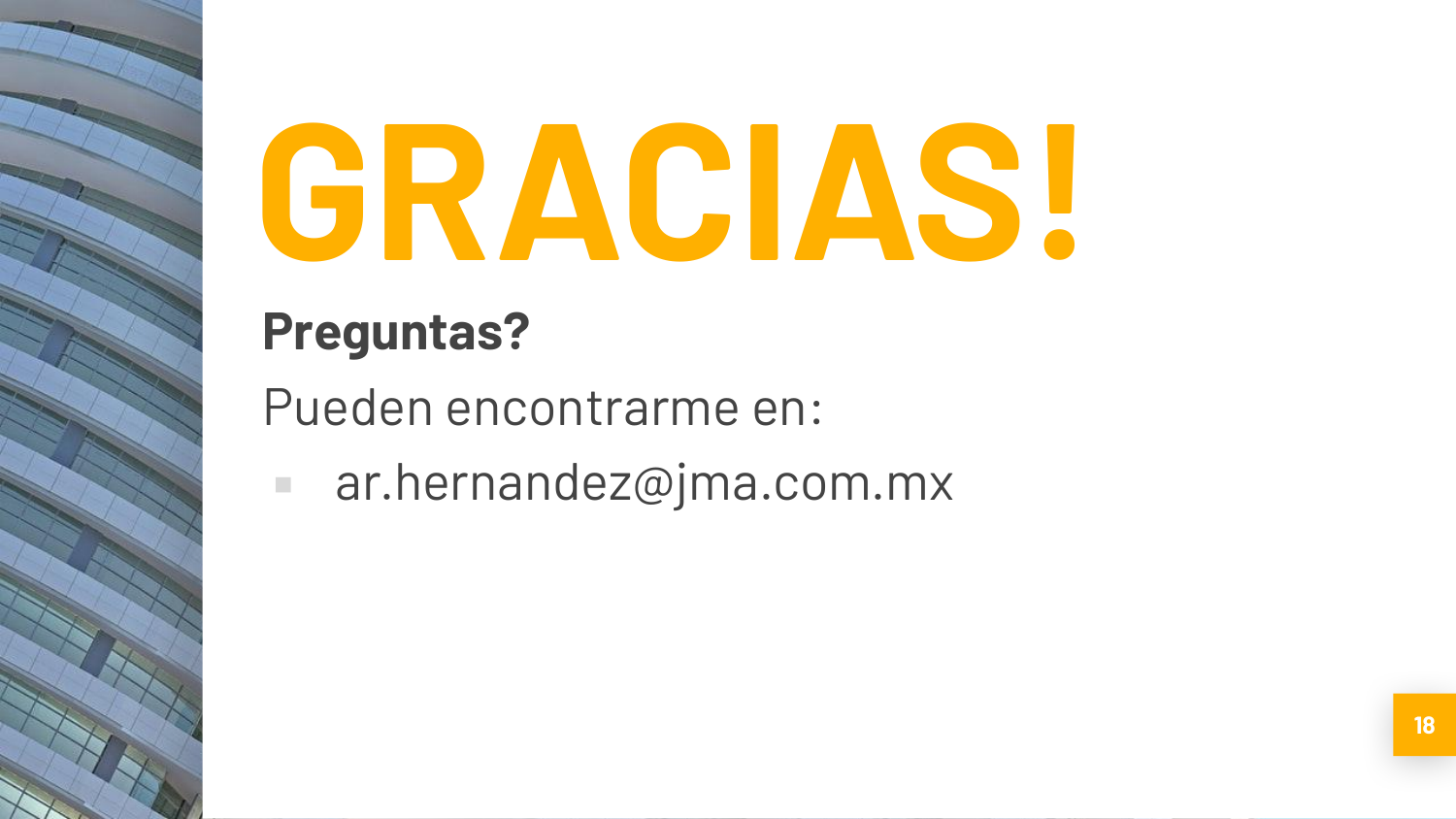

GRACIAS!
Preguntas?
Pueden encontrarme en:
ar.hernandez@jma.com.mx
18